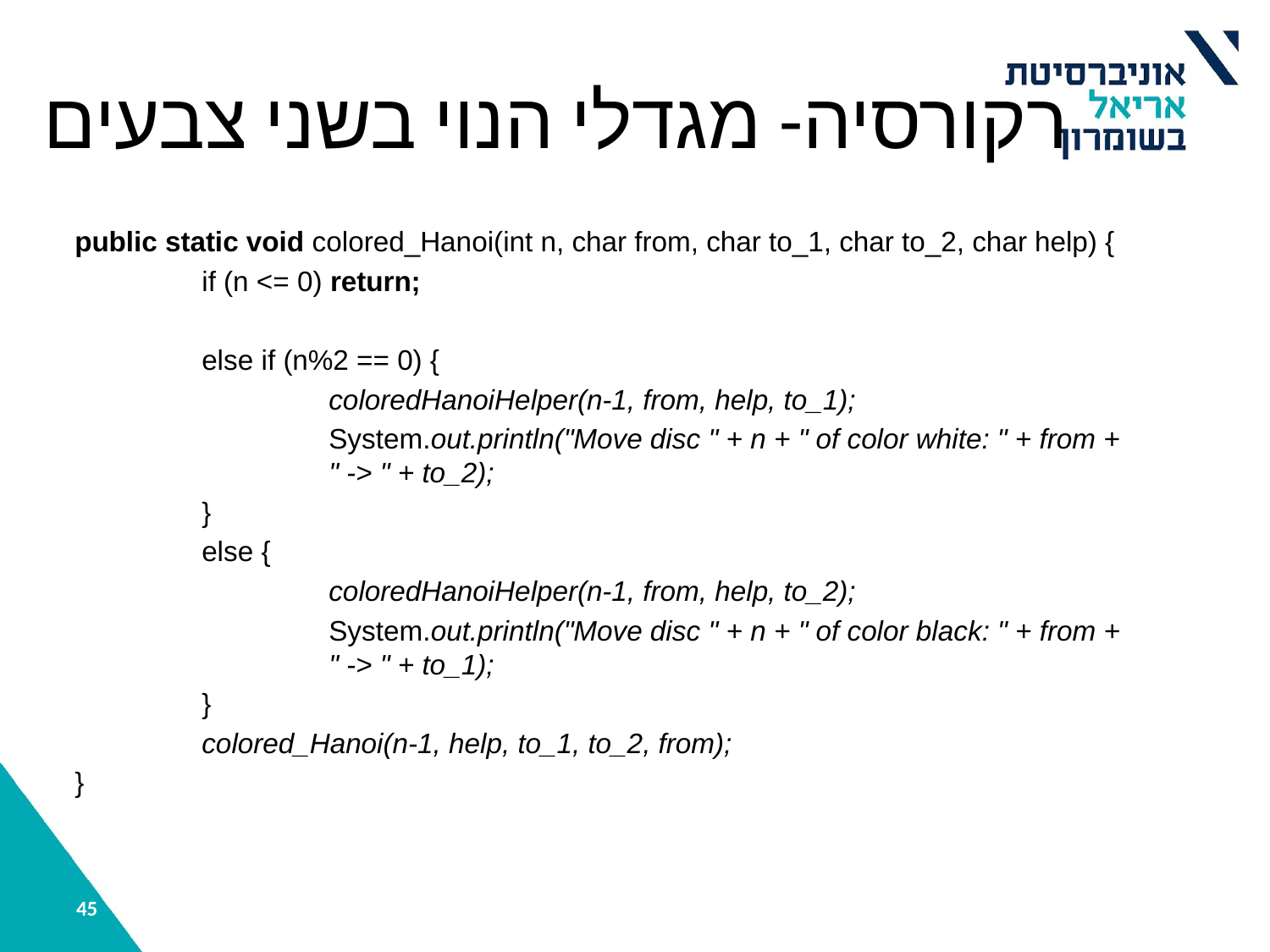

# רקורסיה- מגדלי הנוי בשני צבעים
public static void colored_Hanoi(int n, char from, char to_1, char to_2, char help) {
	if (n <= 0) return;

	else if (n%2 == 0) {
		coloredHanoiHelper(n-1, from, help, to_1);
		System.out.println("Move disc " + n + " of color white: " + from + 		" -> " + to_2);
	}
	else {
		coloredHanoiHelper(n-1, from, help, to_2);
		System.out.println("Move disc " + n + " of color black: " + from + 		" -> " + to_1);
	}
	colored_Hanoi(n-1, help, to_1, to_2, from);
}

45